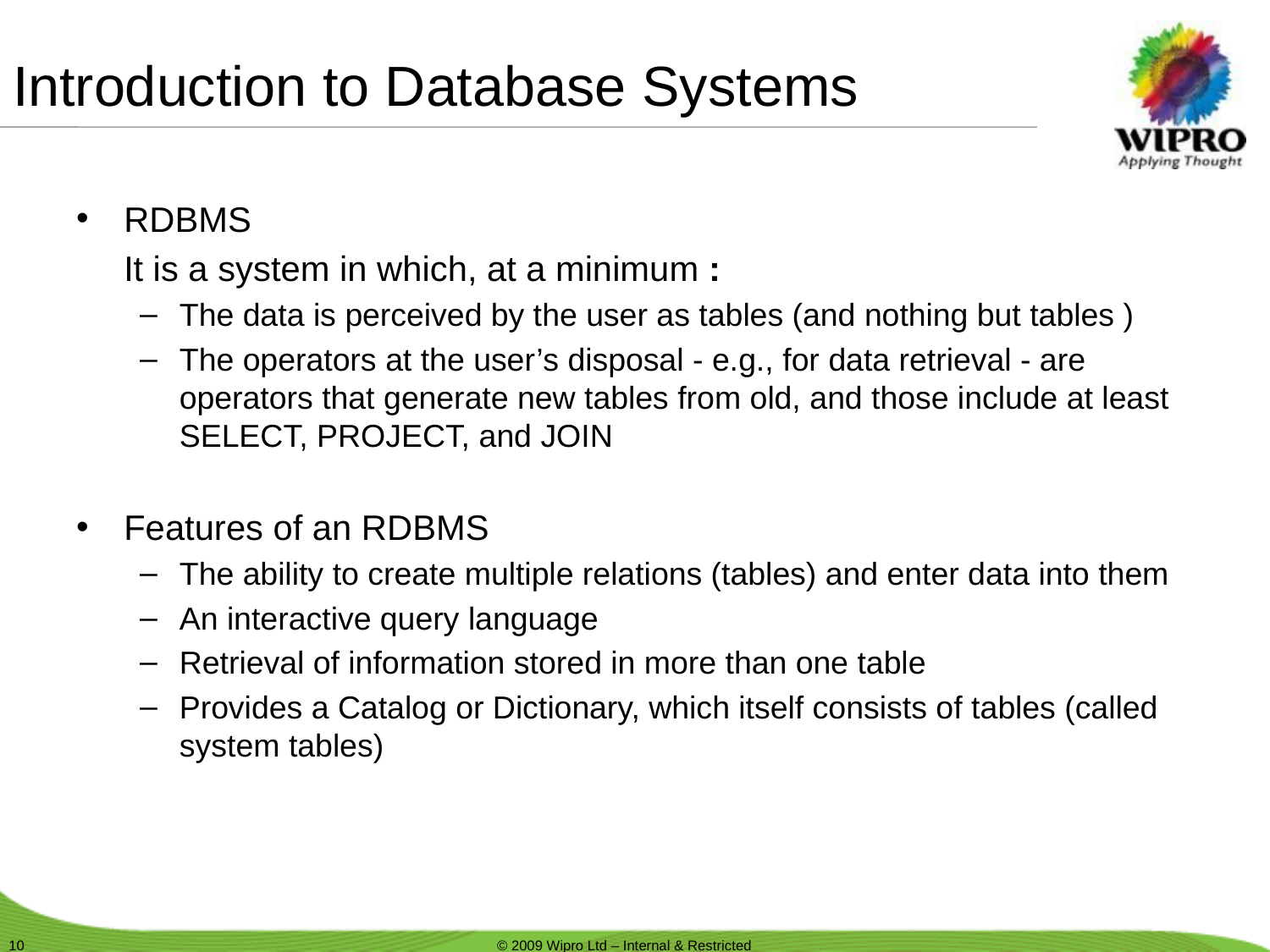

# Introduction to Database Systems
RDBMS
	It is a system in which, at a minimum :
The data is perceived by the user as tables (and nothing but tables )
The operators at the user’s disposal - e.g., for data retrieval - are operators that generate new tables from old, and those include at least SELECT, PROJECT, and JOIN

Features of an RDBMS
The ability to create multiple relations (tables) and enter data into them
An interactive query language
Retrieval of information stored in more than one table
Provides a Catalog or Dictionary, which itself consists of tables (called system tables)